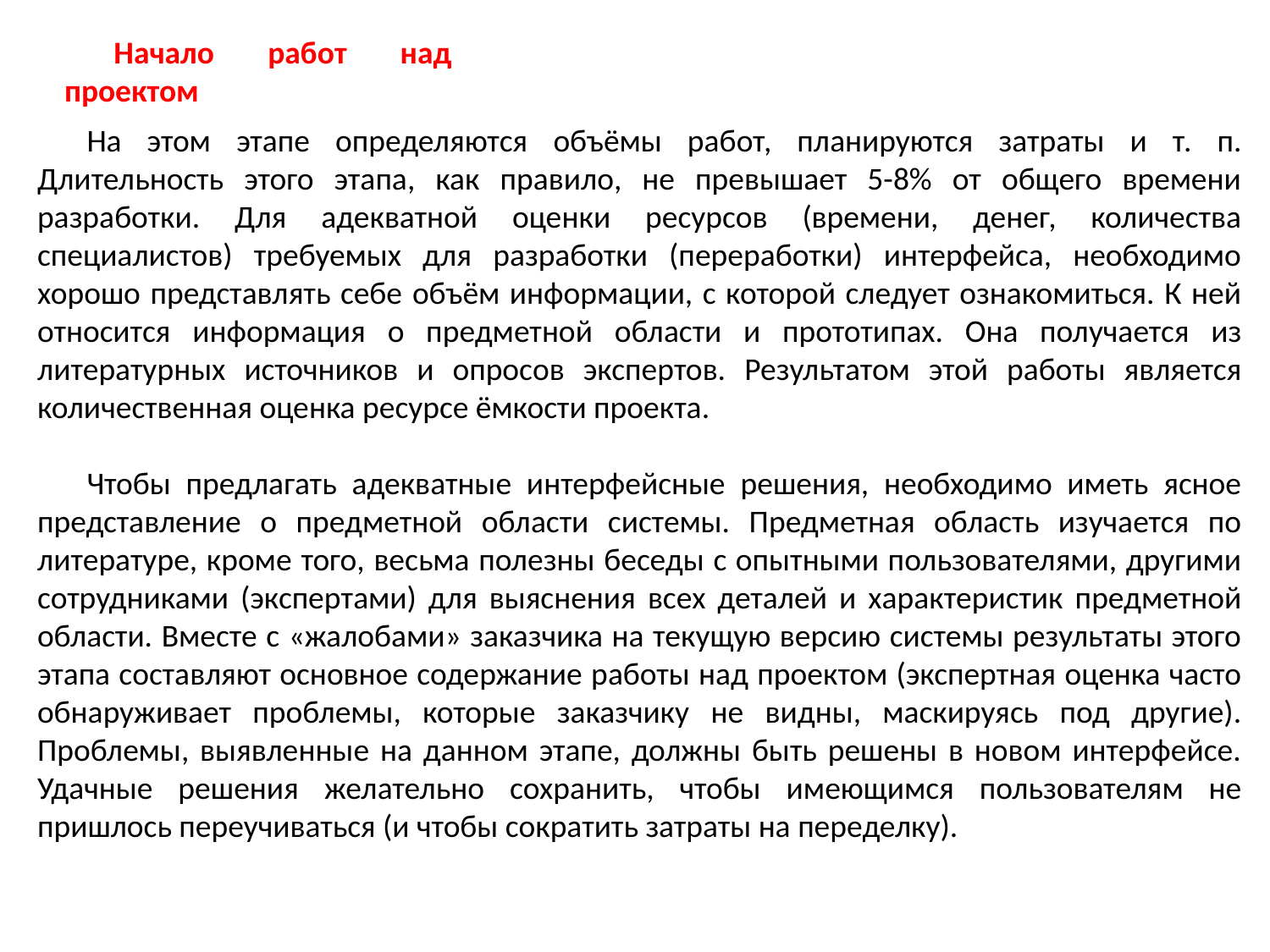

Начало работ над проектом
На этом этапе определяются объёмы работ, планируются затраты и т. п. Длительность этого этапа, как правило, не превышает 5-8% от общего времени разработки. Для адекватной оценки ресурсов (времени, денег, количества специалистов) требуемых для разработки (переработки) интерфейса, необходимо хорошо представлять себе объём информации, с которой следует ознакомиться. К ней относится информация о предметной области и прототипах. Она получается из литературных источников и опросов экспертов. Результатом этой работы является количественная оценка ресурсе ёмкости проекта.

Чтобы предлагать адекватные интерфейсные решения, необходимо иметь ясное представление о предметной области системы. Предметная область изучается по литературе, кроме того, весьма полезны беседы с опытными пользователями, другими сотрудниками (экспертами) для выяснения всех деталей и характеристик предметной области. Вместе с «жалобами» заказчика на текущую версию системы результаты этого этапа составляют основное содержание работы над проектом (экспертная оценка часто обнаруживает проблемы, которые заказчику не видны, маскируясь под другие). Проблемы, выявленные на данном этапе, должны быть решены в новом интерфейсе. Удачные решения желательно сохранить, чтобы имеющимся пользователям не пришлось переучиваться (и чтобы сократить затраты на переделку).